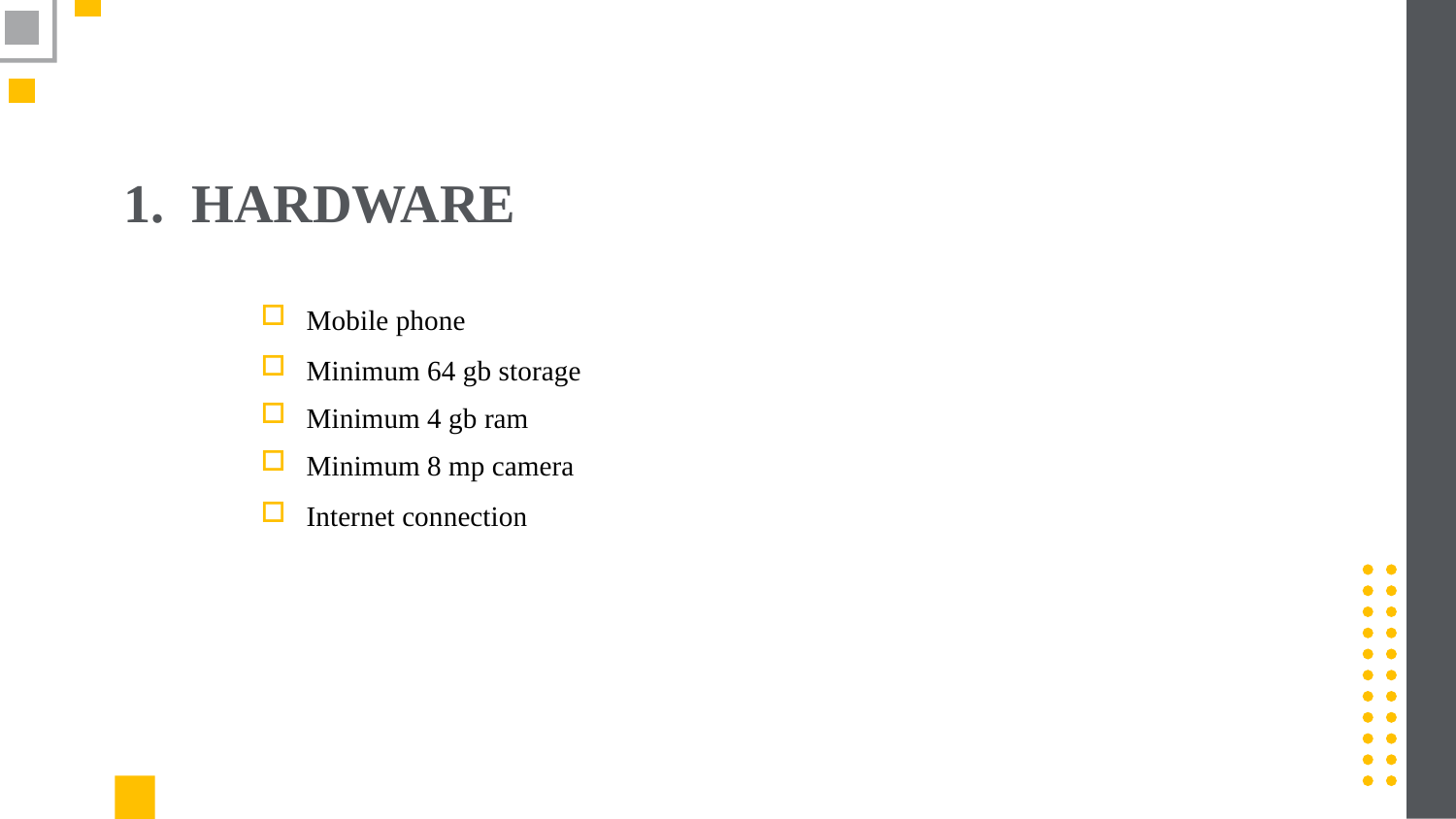

# 1.  HARDWARE
Mobile phone
Minimum 64 gb storage
Minimum 4 gb ram
Minimum 8 mp camera
Internet connection
30